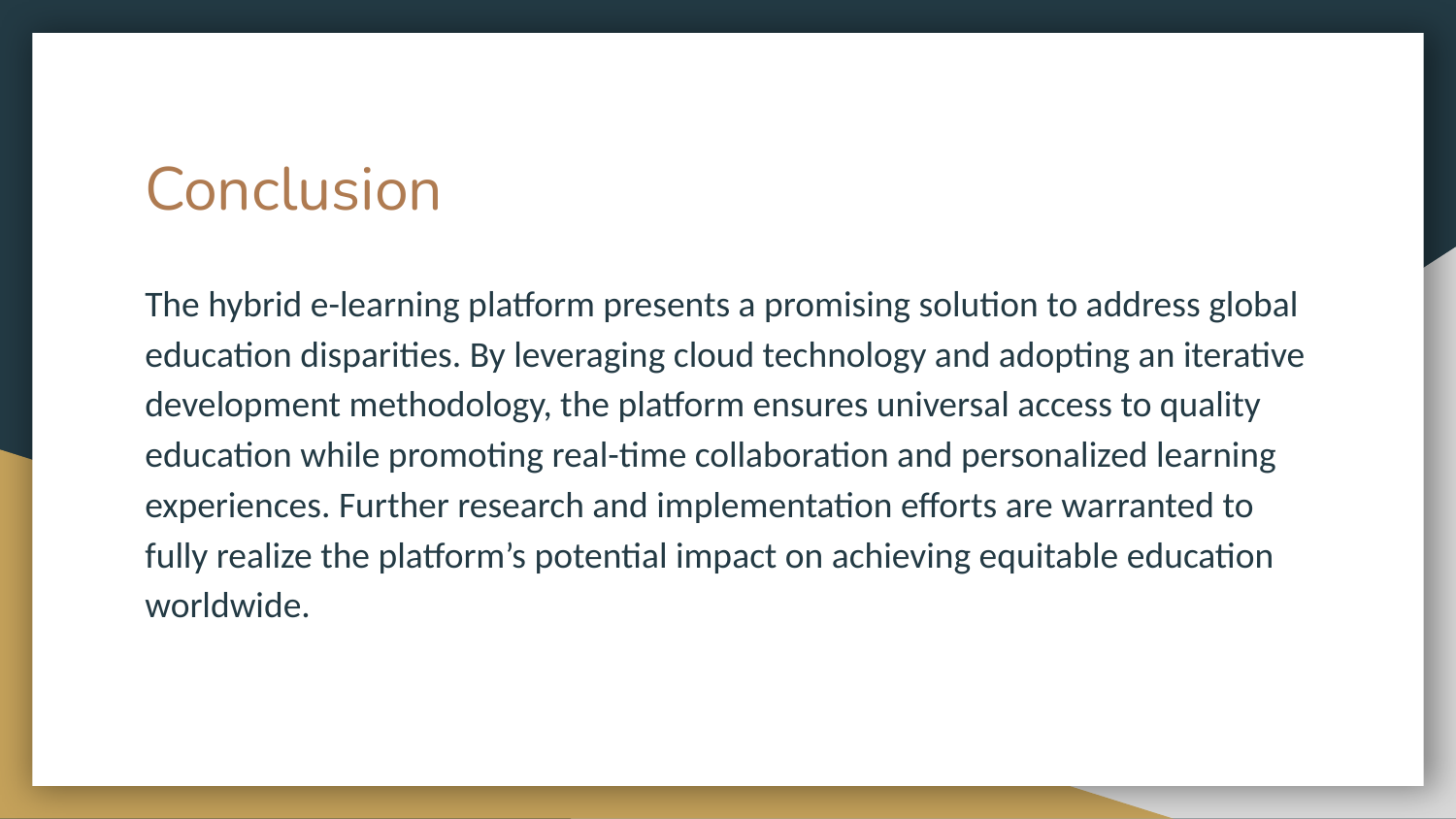

# Conclusion
The hybrid e-learning platform presents a promising solution to address global education disparities. By leveraging cloud technology and adopting an iterative development methodology, the platform ensures universal access to quality education while promoting real-time collaboration and personalized learning experiences. Further research and implementation efforts are warranted to fully realize the platform’s potential impact on achieving equitable education worldwide.